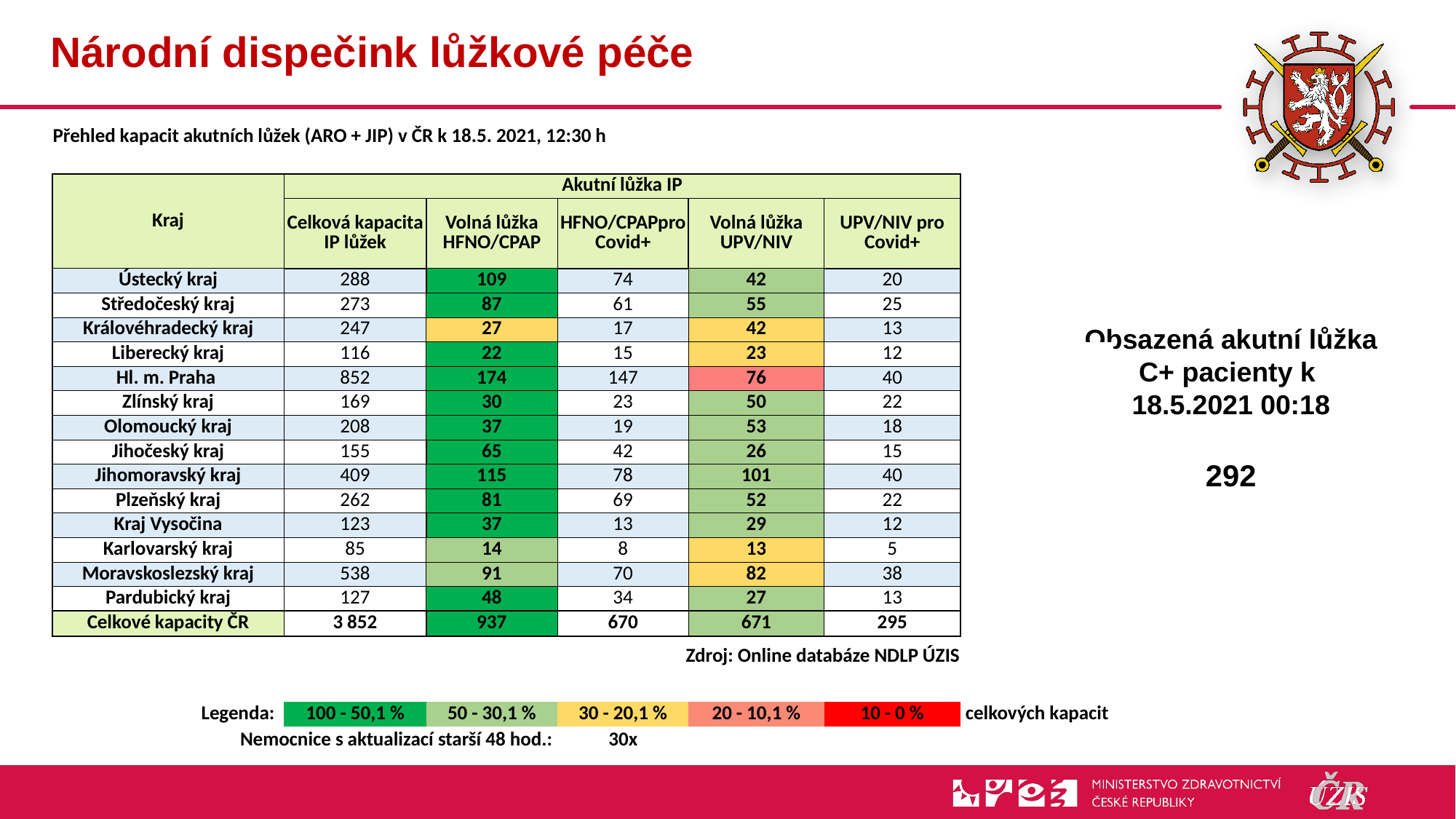

# Národní dispečink lůžkové péče
| Přehled kapacit akutních lůžek (ARO + JIP) v ČR k 18.5. 2021, 12:30 h |  |  |  |  |  |  |
| --- | --- | --- | --- | --- | --- | --- |
|  |  |  |  |  |  |  |
| Kraj | Akutní lůžka IP |  |  |  |  |  |
|  | Celková kapacita IP lůžek | Volná lůžka HFNO/CPAP | HFNO/CPAPpro Covid+ | Volná lůžka UPV/NIV | UPV/NIV pro Covid+ |  |
| Ústecký kraj | 288 | 109 | 74 | 42 | 20 |  |
| Středočeský kraj | 273 | 87 | 61 | 55 | 25 |  |
| Královéhradecký kraj | 247 | 27 | 17 | 42 | 13 |  |
| Liberecký kraj | 116 | 22 | 15 | 23 | 12 |  |
| Hl. m. Praha | 852 | 174 | 147 | 76 | 40 |  |
| Zlínský kraj | 169 | 30 | 23 | 50 | 22 |  |
| Olomoucký kraj | 208 | 37 | 19 | 53 | 18 |  |
| Jihočeský kraj | 155 | 65 | 42 | 26 | 15 |  |
| Jihomoravský kraj | 409 | 115 | 78 | 101 | 40 |  |
| Plzeňský kraj | 262 | 81 | 69 | 52 | 22 |  |
| Kraj Vysočina | 123 | 37 | 13 | 29 | 12 |  |
| Karlovarský kraj | 85 | 14 | 8 | 13 | 5 |  |
| Moravskoslezský kraj | 538 | 91 | 70 | 82 | 38 |  |
| Pardubický kraj | 127 | 48 | 34 | 27 | 13 |  |
| Celkové kapacity ČR | 3 852 | 937 | 670 | 671 | 295 |  |
|  |  |  | Zdroj: Online databáze NDLP ÚZIS |  |  |  |
|  |  |  |  |  |  |  |
| Legenda: | 100 - 50,1 % | 50 - 30,1 % | 30 - 20,1 % | 20 - 10,1 % | 10 - 0 % | celkových kapacit |
| Nemocnice s aktualizací starší 48 hod.: |  |  | 30x |  |  |  |
Obsazená akutní lůžka C+ pacienty k
18.5.2021 00:18

292